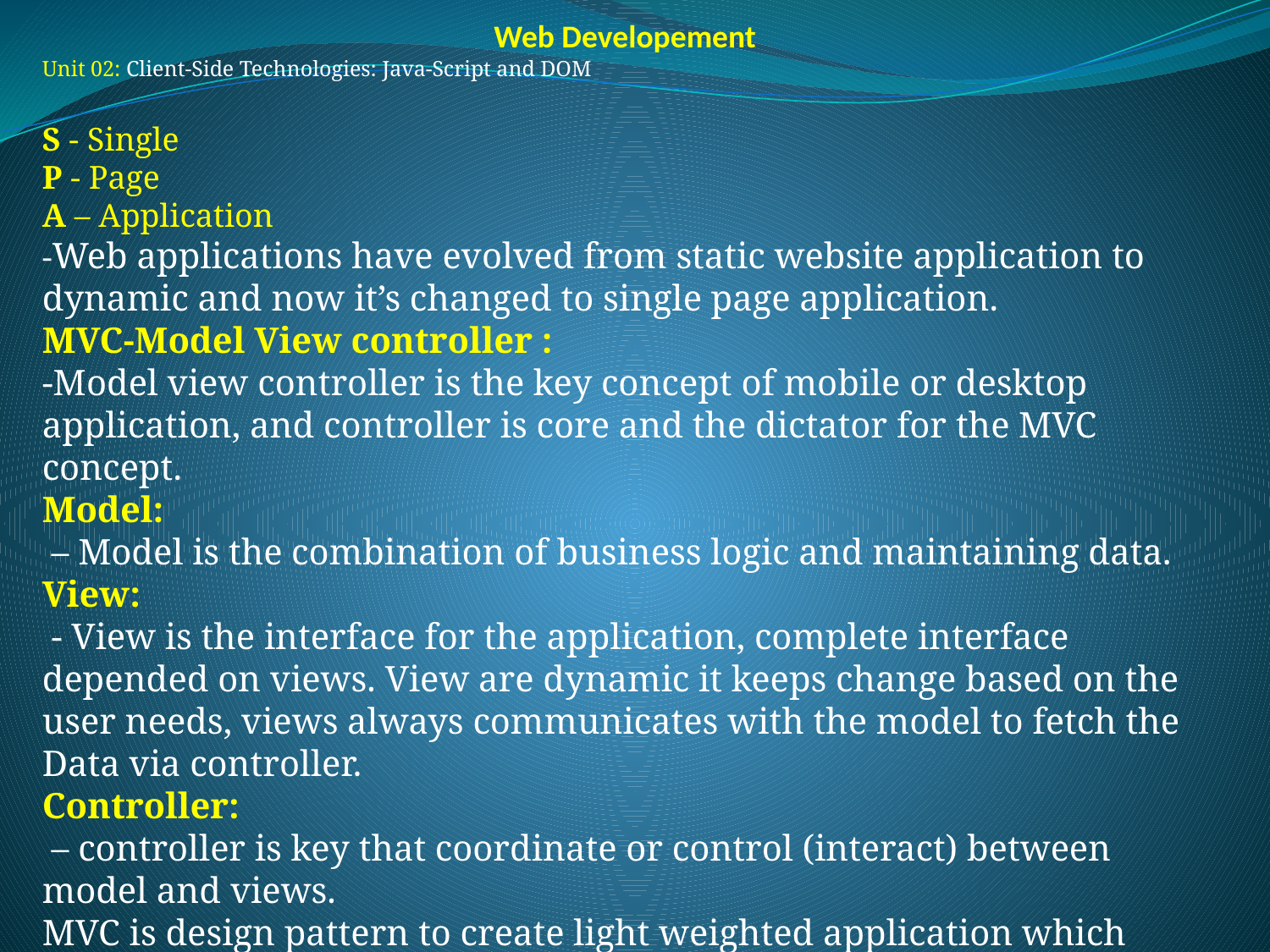

Web Developement
Unit 02: Client-Side Technologies: Java-Script and DOM

S - Single
P - Page
A – Application
-Web applications have evolved from static website application to dynamic and now it’s changed to single page application.
MVC-Model View controller :
-Model view controller is the key concept of mobile or desktop application, and controller is core and the dictator for the MVC concept.
Model:
 – Model is the combination of business logic and maintaining data.
View:
 - View is the interface for the application, complete interface depended on views. View are dynamic it keeps change based on the user needs, views always communicates with the model to fetch the Data via controller.
Controller:
 – controller is key that coordinate or control (interact) between model and views.
MVC is design pattern to create light weighted application which interact user-friendly.